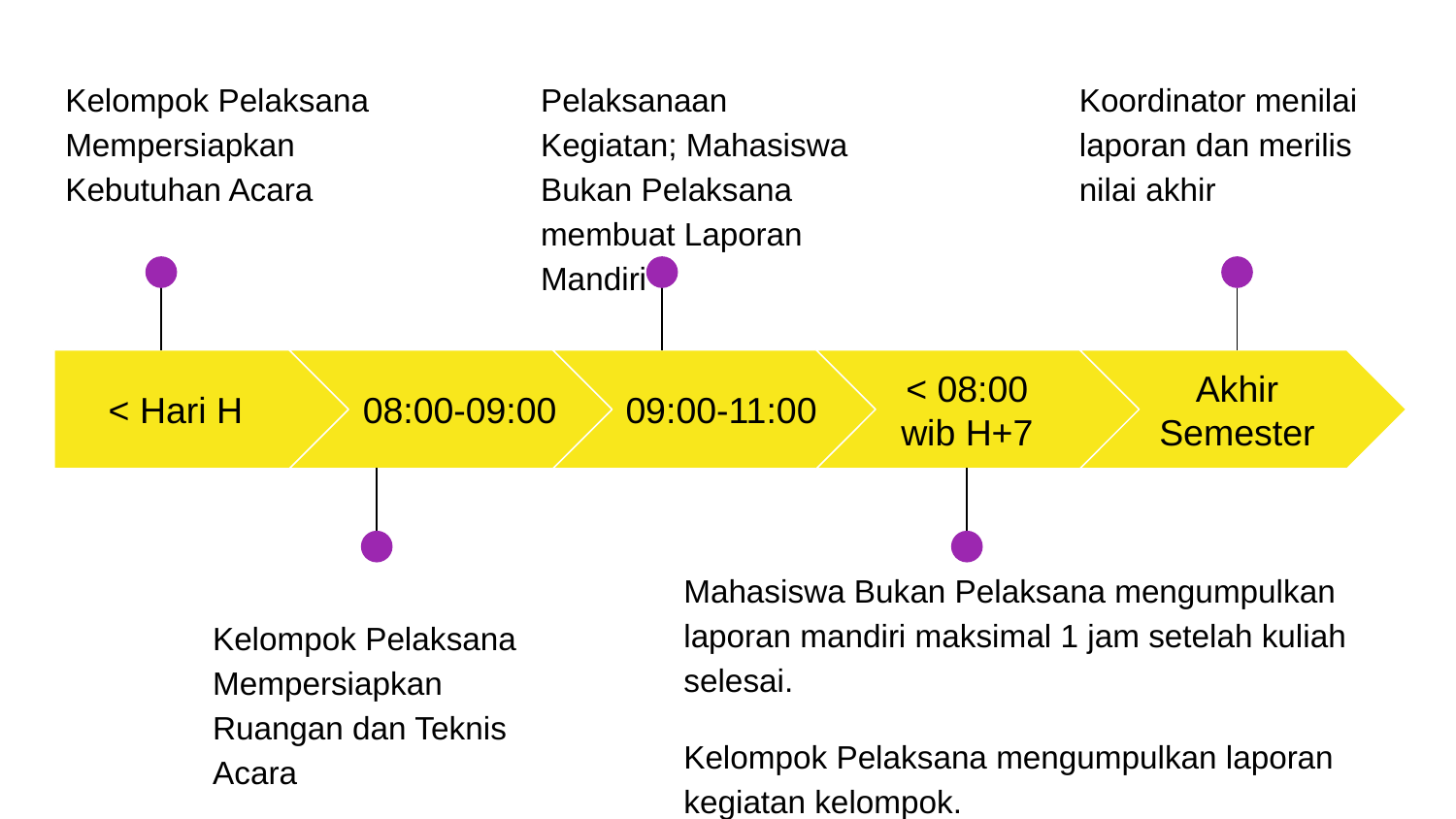

Kelompok Pelaksana Mempersiapkan Kebutuhan Acara
Pelaksanaan Kegiatan; Mahasiswa Bukan Pelaksana membuat Laporan Mandiri
Koordinator menilai laporan dan merilis nilai akhir

< Hari H
08:00-09:00
09:00-11:00
< 08:00 wib H+7
Akhir Semester

Mahasiswa Bukan Pelaksana mengumpulkan laporan mandiri maksimal 1 jam setelah kuliah selesai.
Kelompok Pelaksana mengumpulkan laporan kegiatan kelompok.
Kelompok Pelaksana Mempersiapkan Ruangan dan Teknis Acara